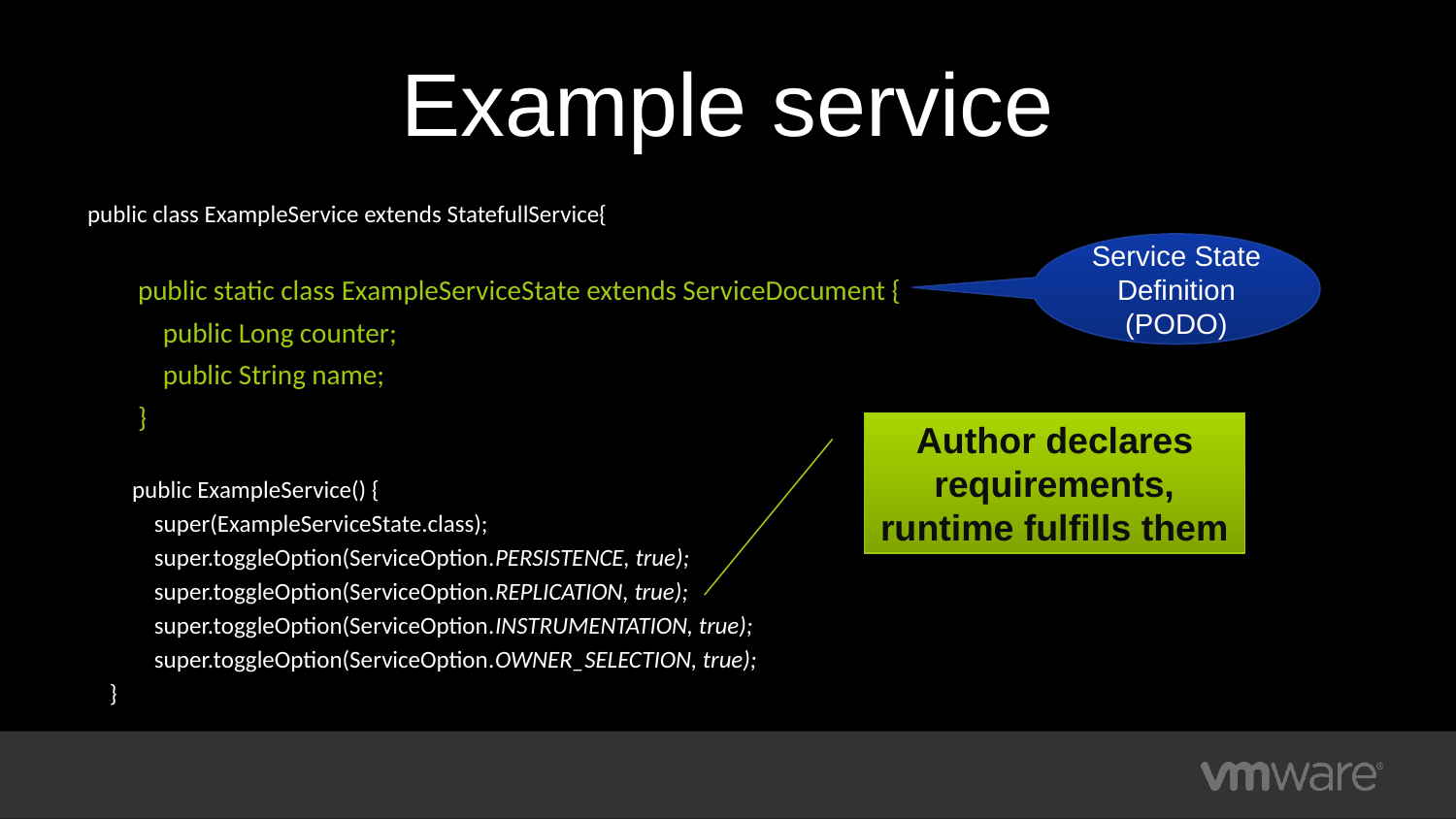

# Example service
public class ExampleService extends StatefullService{

        public static class ExampleServiceState extends ServiceDocument {
            public Long counter;
            public String name;
        }

        public ExampleService() {
            super(ExampleServiceState.class);
            super.toggleOption(ServiceOption.PERSISTENCE, true);
            super.toggleOption(ServiceOption.REPLICATION, true);
            super.toggleOption(ServiceOption.INSTRUMENTATION, true);
            super.toggleOption(ServiceOption.OWNER_SELECTION, true);
    }

Service State Definition (PODO)
Author declares requirements, runtime fulfills them